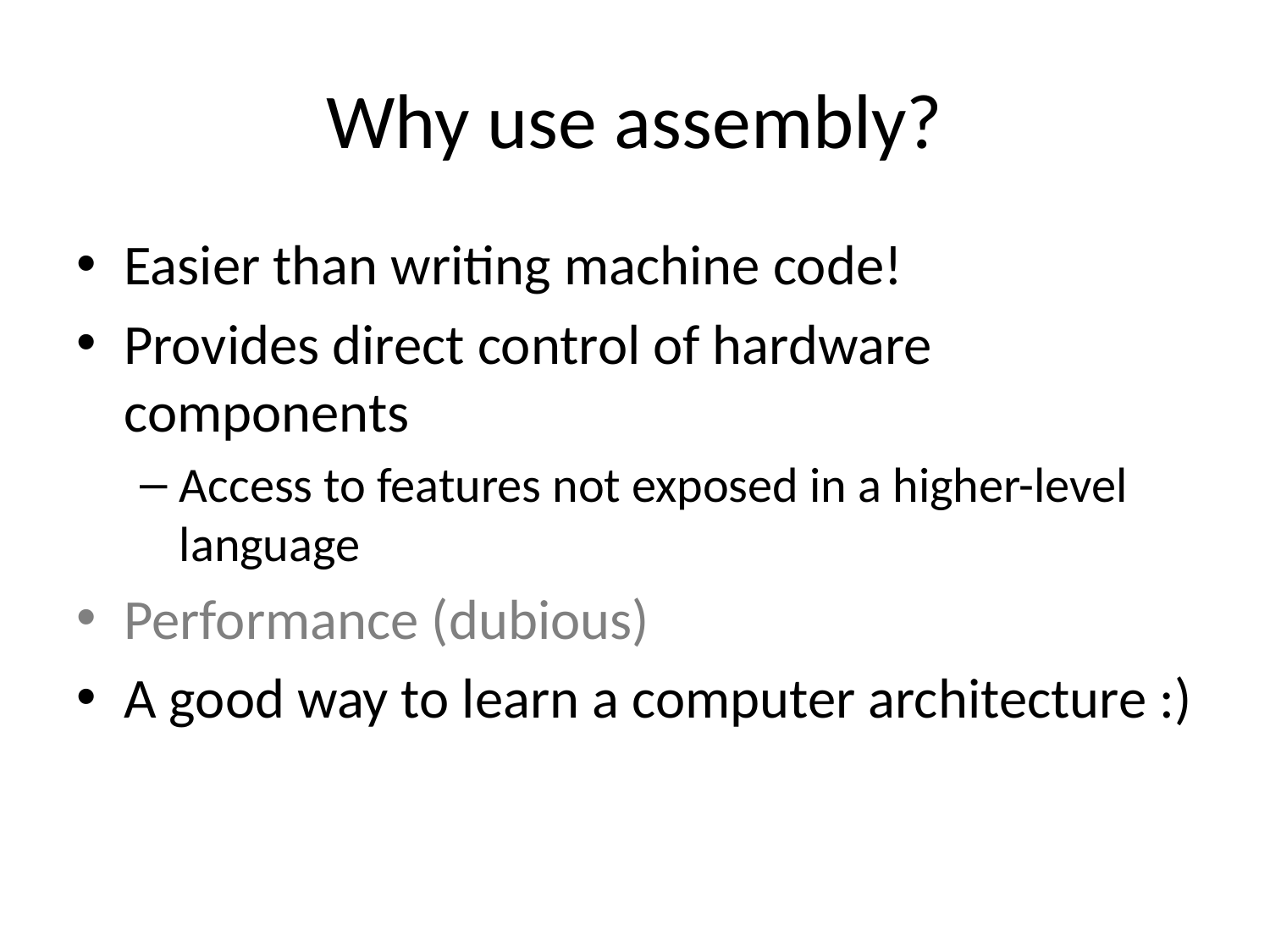

# Why use assembly?
Easier than writing machine code!
Provides direct control of hardware components
Access to features not exposed in a higher-level language
Performance (dubious)
A good way to learn a computer architecture :)